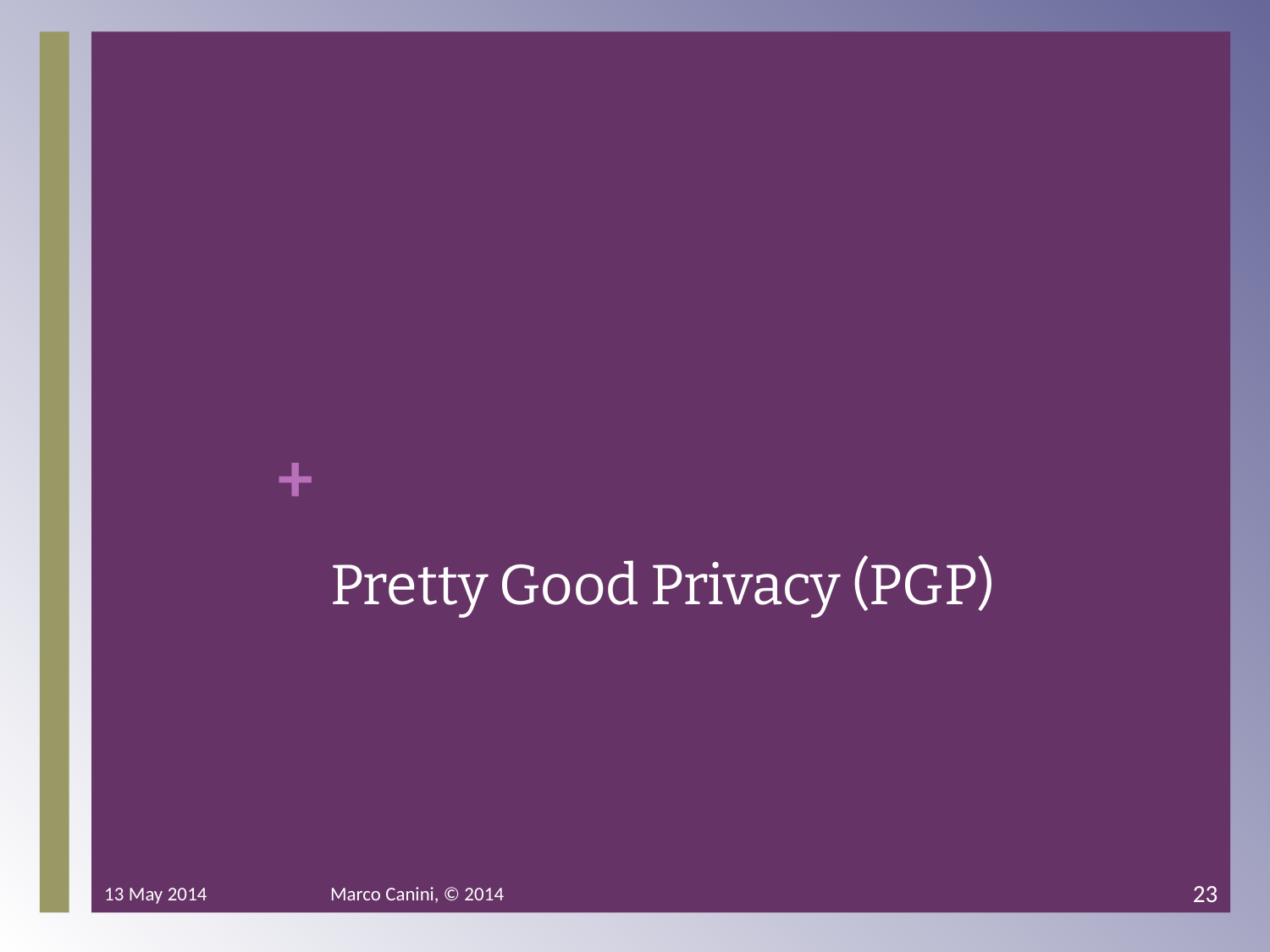

# Pretty Good Privacy (PGP)

13 May 2014
Marco Canini, © 2014
23